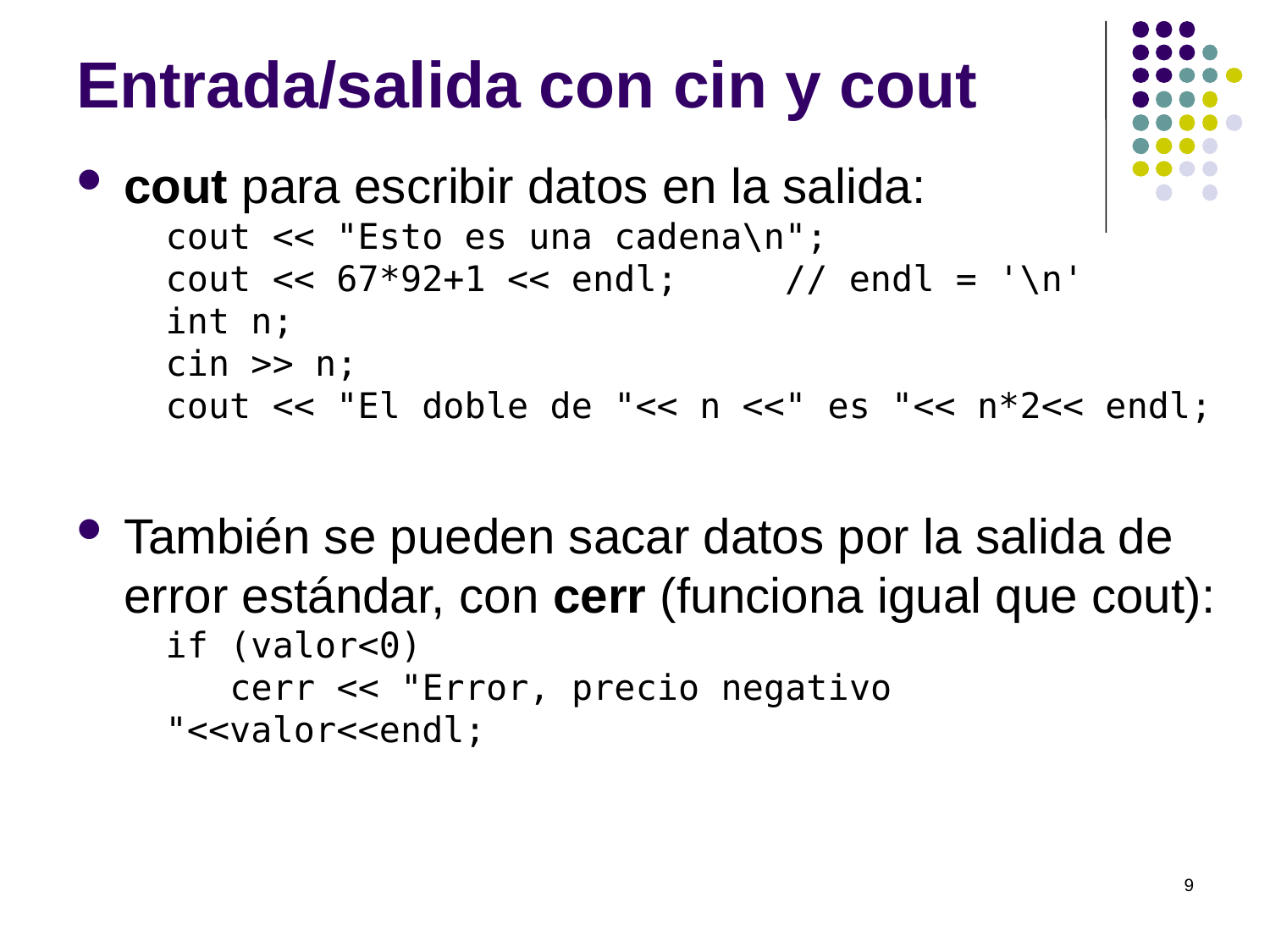

# Entrada/salida con cin y cout
cout para escribir datos en la salida:
cout << "Esto es una cadena\n";
cout << 67*92+1 << endl;     // endl = '\n'
int n;
cin >> n;
cout << "El doble de "<< n <<" es "<< n*2<< endl;

También se pueden sacar datos por la salida de error estándar, con cerr (funciona igual que cout):
if (valor<0)
   cerr << "Error, precio negativo "<<valor<<endl;
9